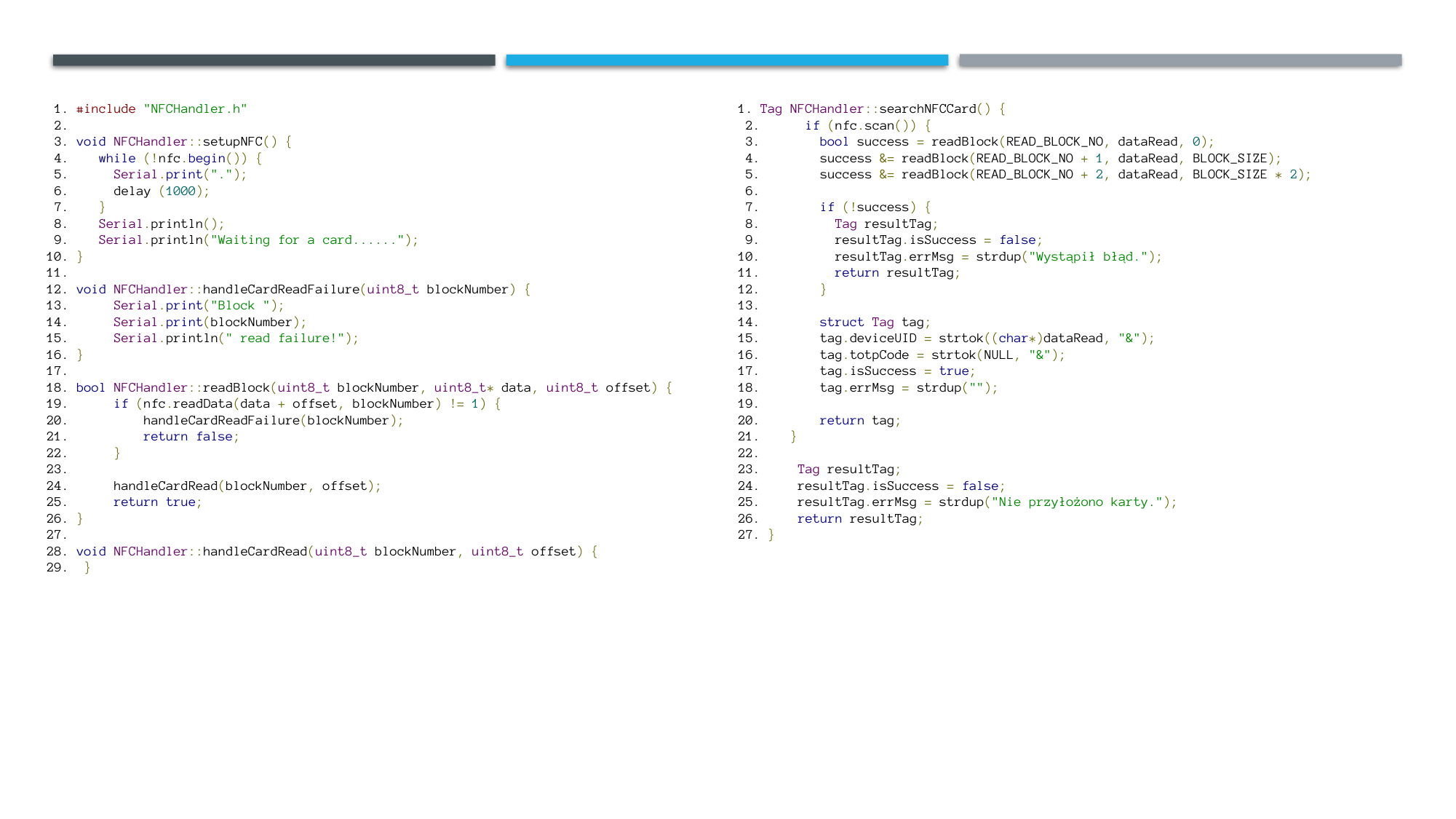

1. #include "NFCHandler.h"
 2.
 3. void NFCHandler::setupNFC() {
 4.    while (!nfc.begin()) {
 5.      Serial.print(".");
 6.      delay (1000);
 7.    }
 8.    Serial.println();
 9.    Serial.println("Waiting for a card......");
10. }
11.
12. void NFCHandler::handleCardReadFailure(uint8_t blockNumber) {
13.      Serial.print("Block ");
14.      Serial.print(blockNumber);
15.      Serial.println(" read failure!");
16. }
17.
18. bool NFCHandler::readBlock(uint8_t blockNumber, uint8_t* data, uint8_t offset) {
19.      if (nfc.readData(data + offset, blockNumber) != 1) {
20.          handleCardReadFailure(blockNumber);
21.          return false;
22.      }
23.
24.      handleCardRead(blockNumber, offset);
25.      return true;
26. }
27.
28. void NFCHandler::handleCardRead(uint8_t blockNumber, uint8_t offset) {
29.  }
1. Tag NFCHandler::searchNFCCard() {
 2.      if (nfc.scan()) {
 3.        bool success = readBlock(READ_BLOCK_NO, dataRead, 0);
 4.        success &= readBlock(READ_BLOCK_NO + 1, dataRead, BLOCK_SIZE);
 5.        success &= readBlock(READ_BLOCK_NO + 2, dataRead, BLOCK_SIZE * 2);
 6.
 7.        if (!success) {
 8.          Tag resultTag;
 9.          resultTag.isSuccess = false;
10.          resultTag.errMsg = strdup("Wystąpił błąd.");
11.          return resultTag;
12.        }
13.
14.        struct Tag tag;
15.        tag.deviceUID = strtok((char*)dataRead, "&");
16.        tag.totpCode = strtok(NULL, "&");
17.        tag.isSuccess = true;
18.        tag.errMsg = strdup("");
19.
20.        return tag;
21.    }
22.
23.     Tag resultTag;
24.     resultTag.isSuccess = false;
25.     resultTag.errMsg = strdup("Nie przyłożono karty.");
26.     return resultTag;
27. }